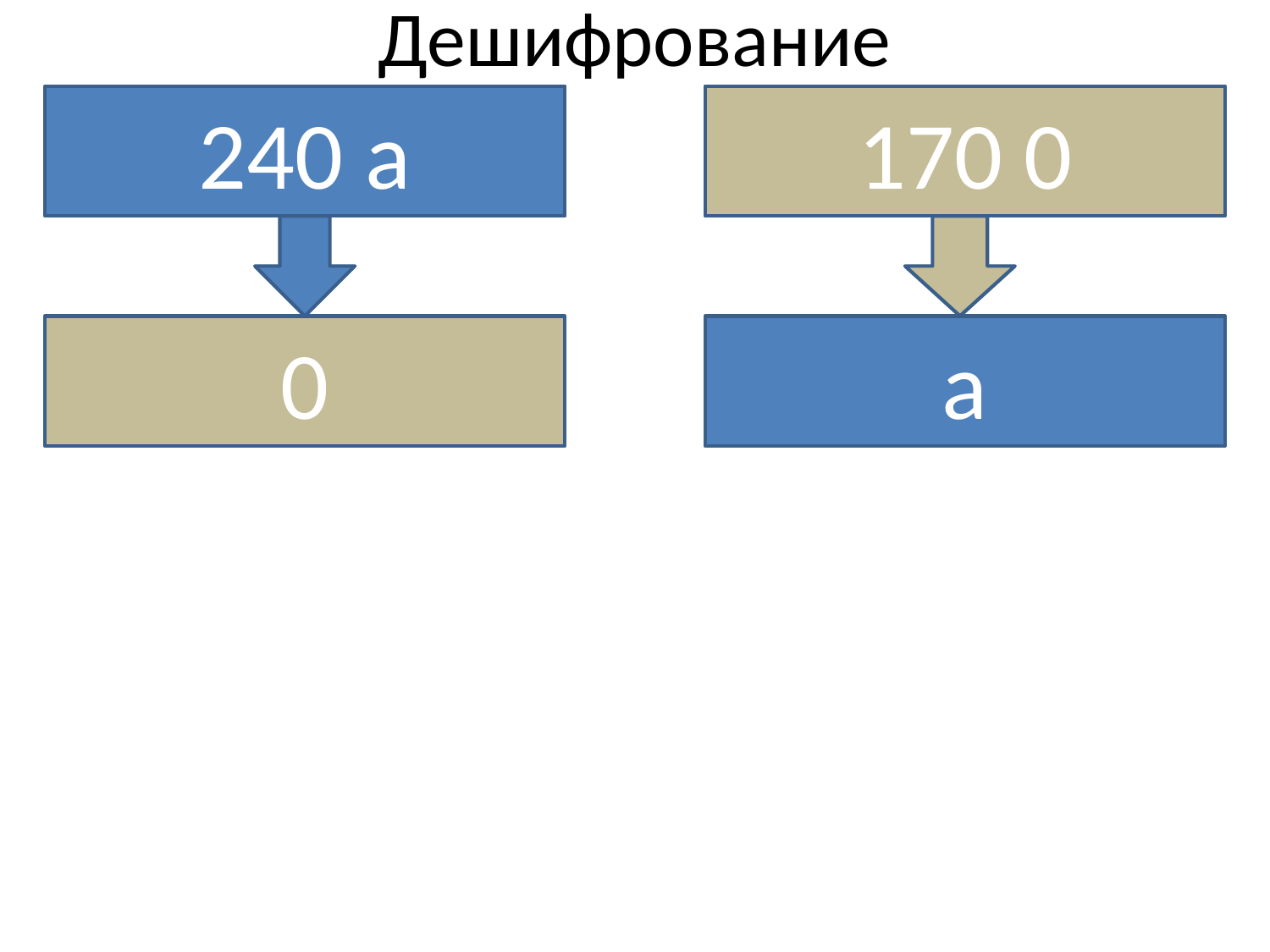

# Дешифрование
240 a
170 0

0
a